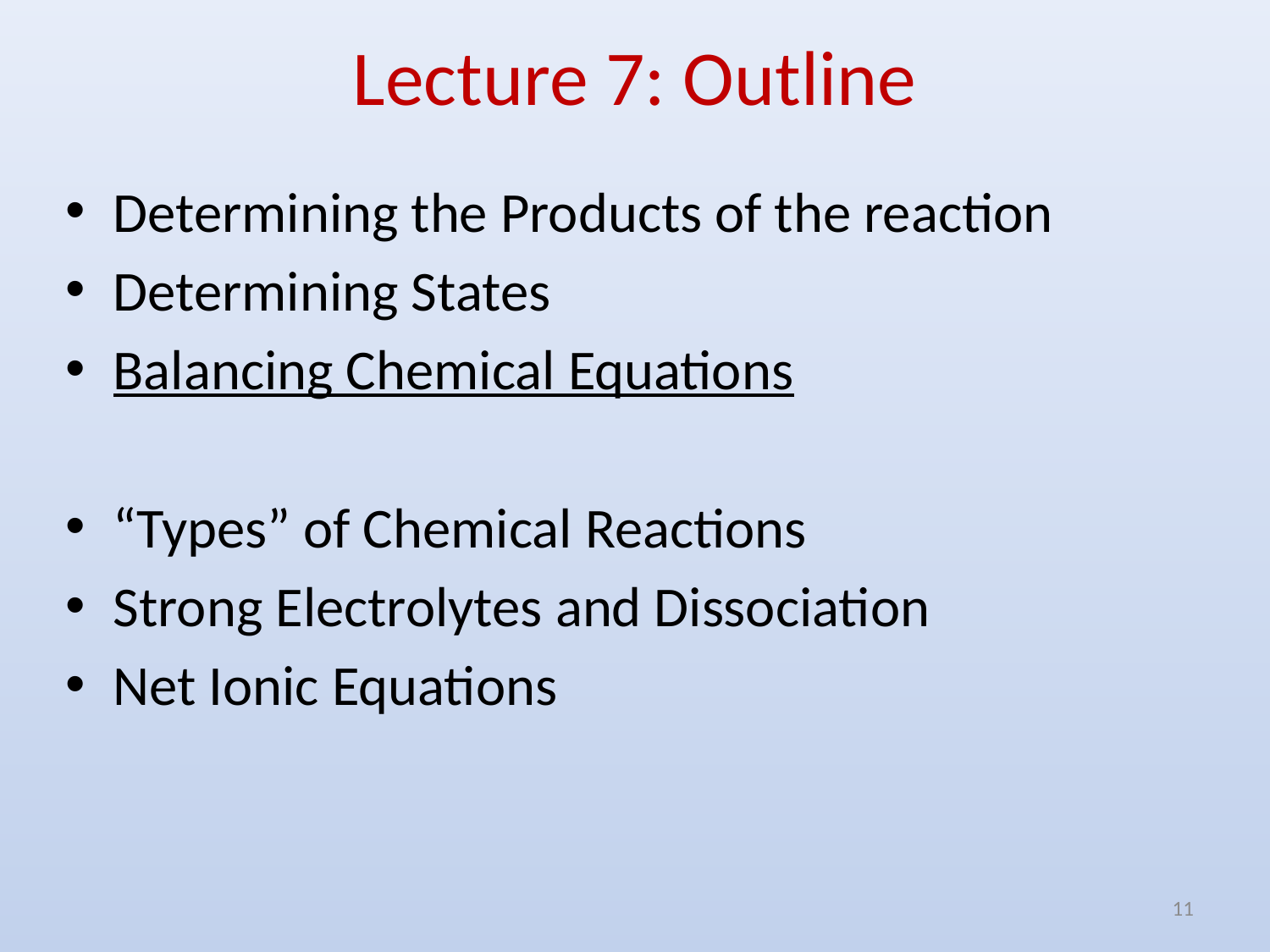

# Lecture 7: Outline
Determining the Products of the reaction
Determining States
Balancing Chemical Equations

“Types” of Chemical Reactions
Strong Electrolytes and Dissociation
Net Ionic Equations
11